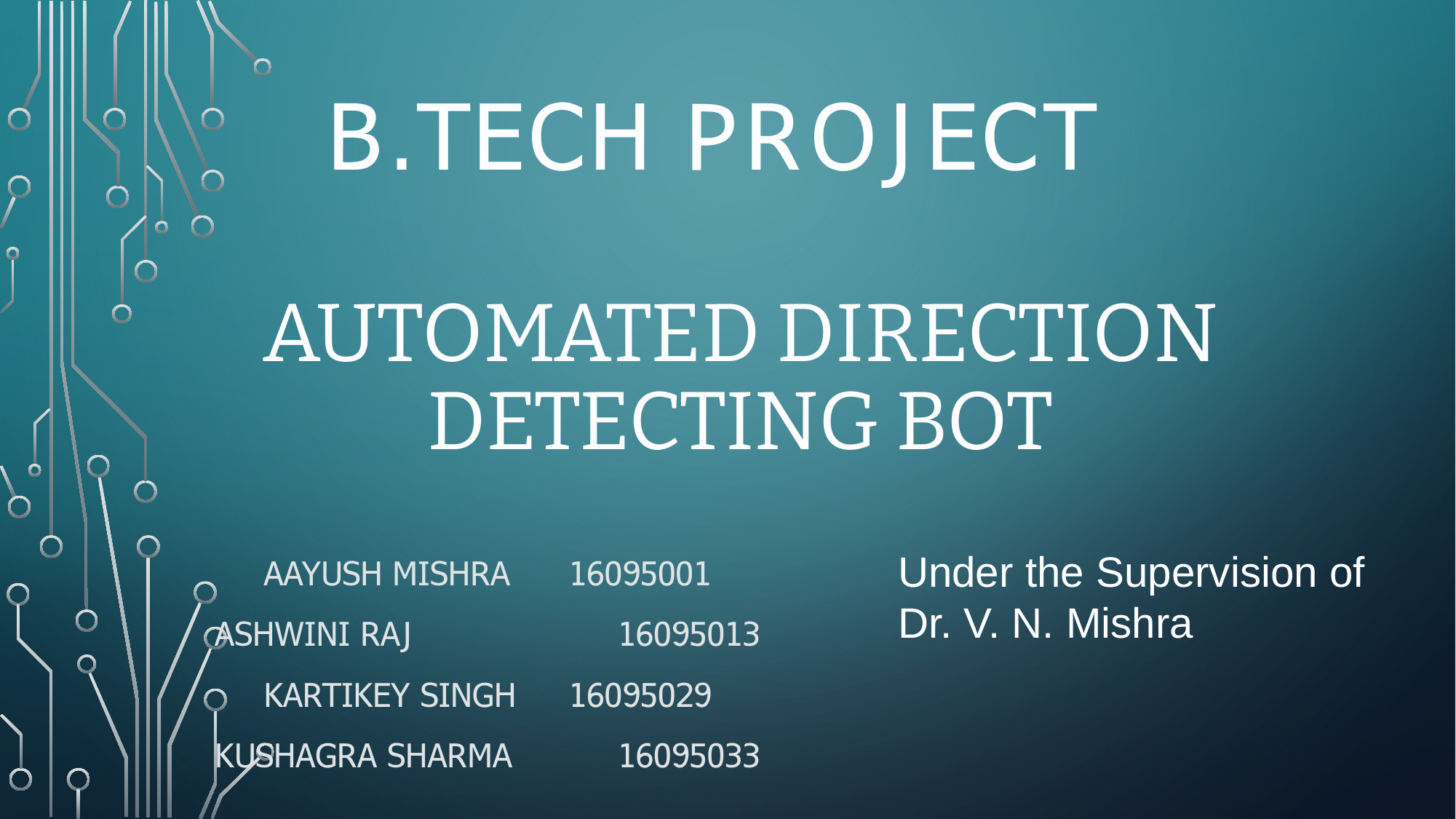

B.TECH PROJECT
# AUTOMATED DIRECTION Detecting BOT
AAYUSH MISHRA	 16095001
ASHWINI RAJ 		 16095013
KARTIKEY SINGH 	 16095029
KUSHAGRA SHARMA	 16095033
Under the Supervision of
Dr. V. N. Mishra